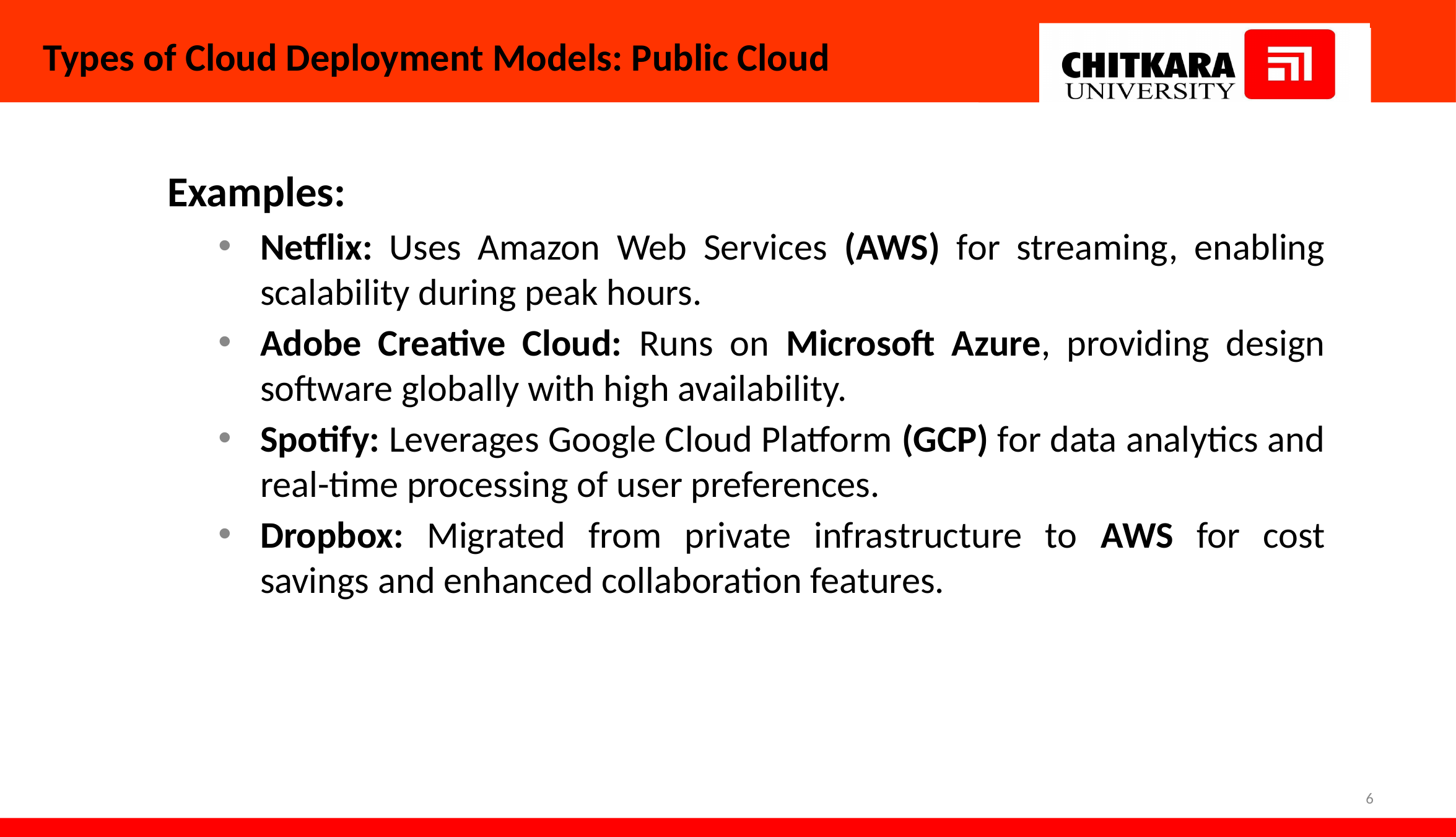

# Types of Cloud Deployment Models: Public Cloud
	Examples:
Netflix: Uses Amazon Web Services (AWS) for streaming, enabling scalability during peak hours.
Adobe Creative Cloud: Runs on Microsoft Azure, providing design software globally with high availability.
Spotify: Leverages Google Cloud Platform (GCP) for data analytics and real-time processing of user preferences.
Dropbox: Migrated from private infrastructure to AWS for cost savings and enhanced collaboration features.

6